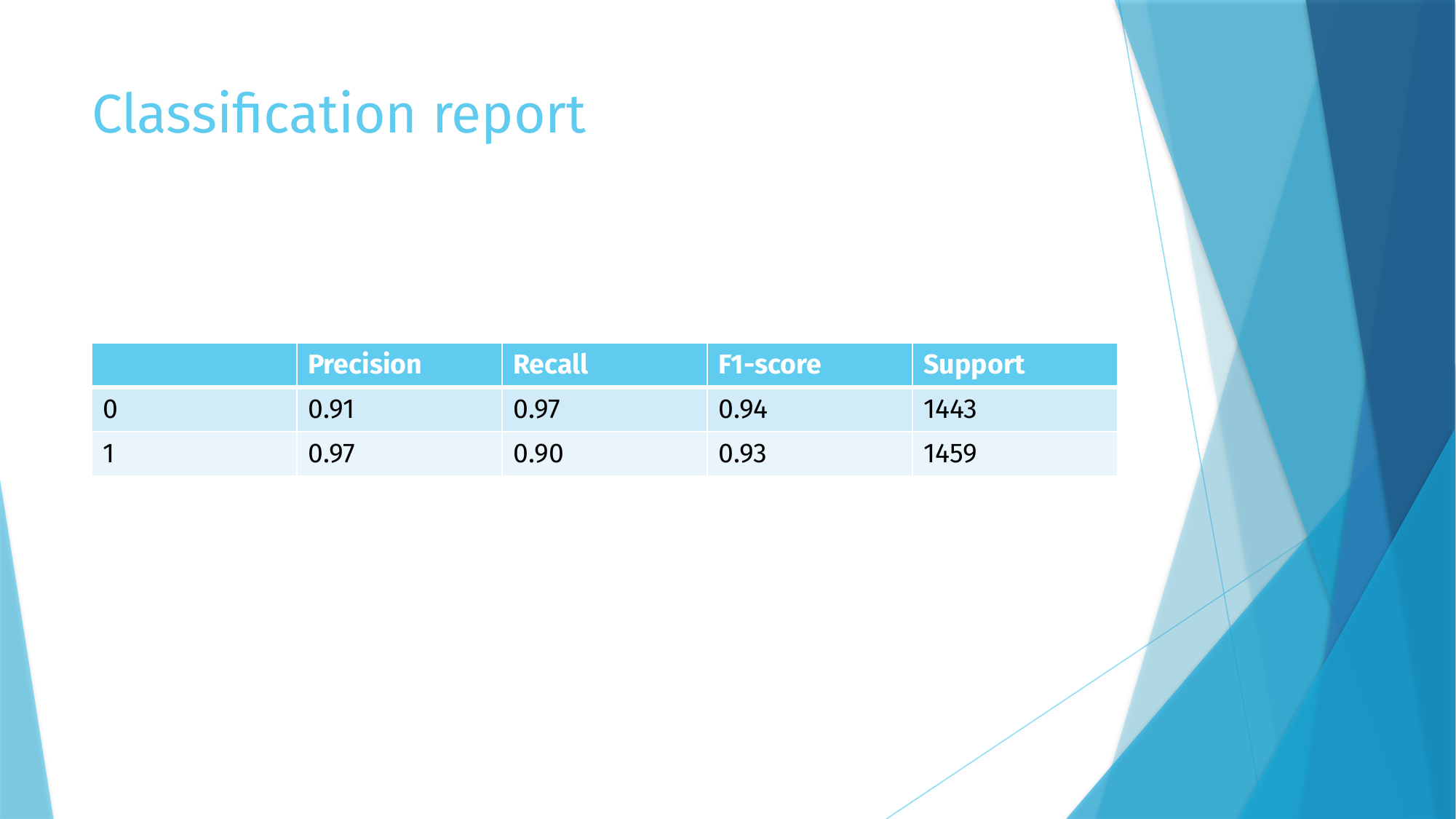

# Classification report
|  | Precision | Recall | F1-score | Support |
| --- | --- | --- | --- | --- |
| 0 | 0.91 | 0.97 | 0.94 | 1443 |
| 1 | 0.97 | 0.90 | 0.93 | 1459 |